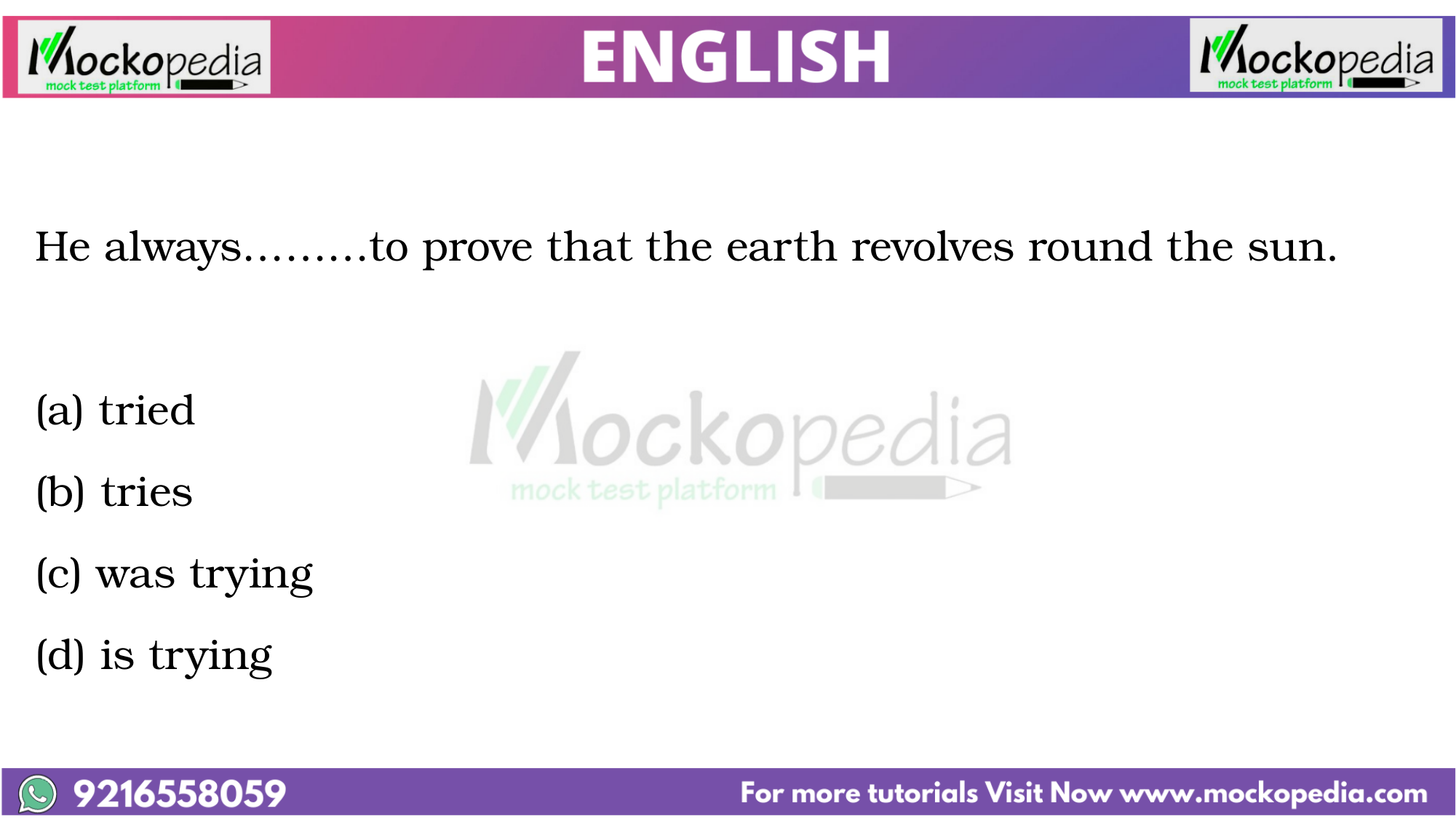

He always………to prove that the earth revolves round the sun.

(a) tried
(b) tries
(c) was trying
(d) is trying